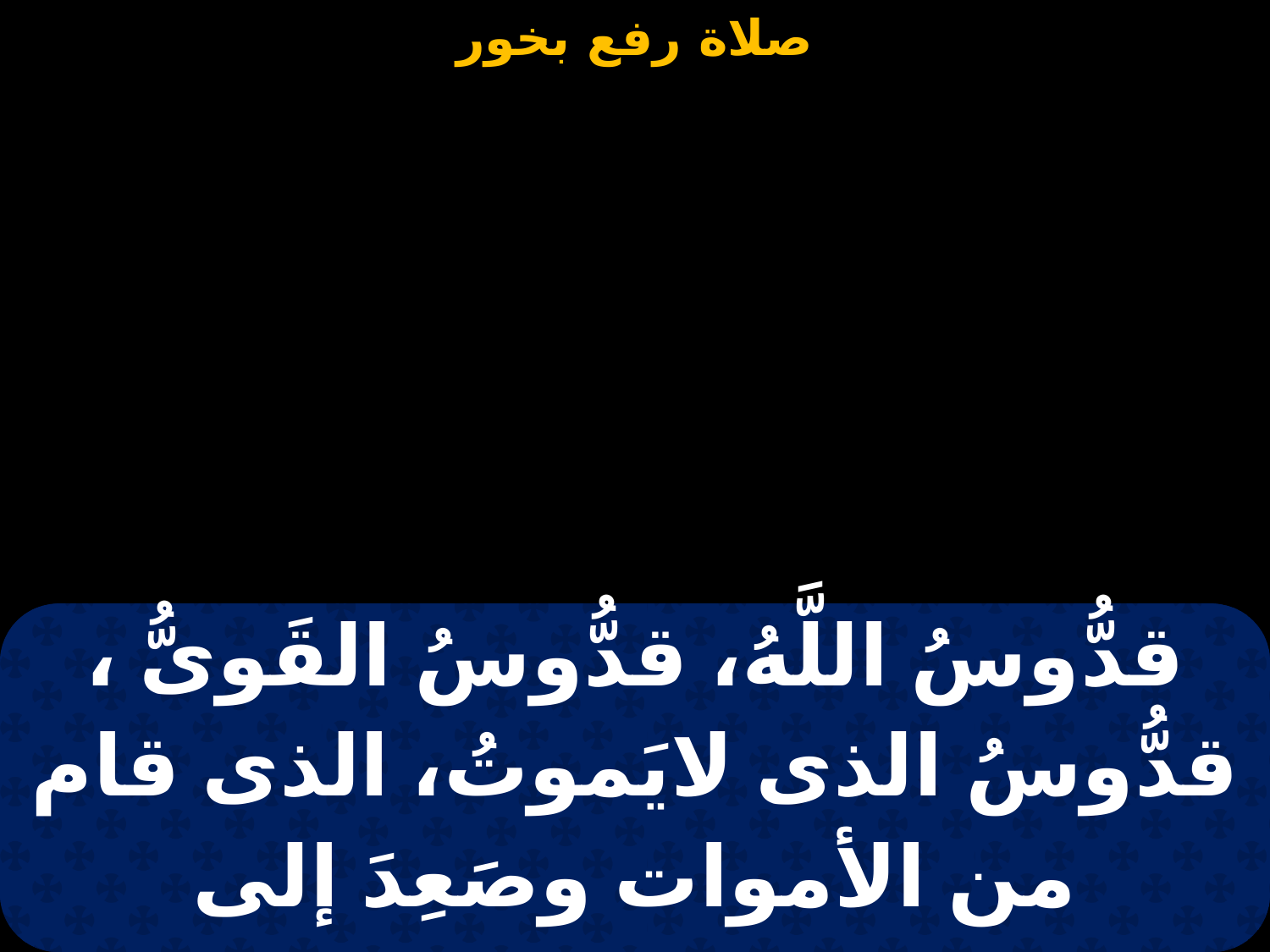

| قدُّوسُ اللَّهُ، قدُّوسُ القَوىُّ ، قدُّوسُ الذى لايَموتُ، الذى قام من الأموات وصَعِدَ إلى السموات . ارحمنا. |
| --- |